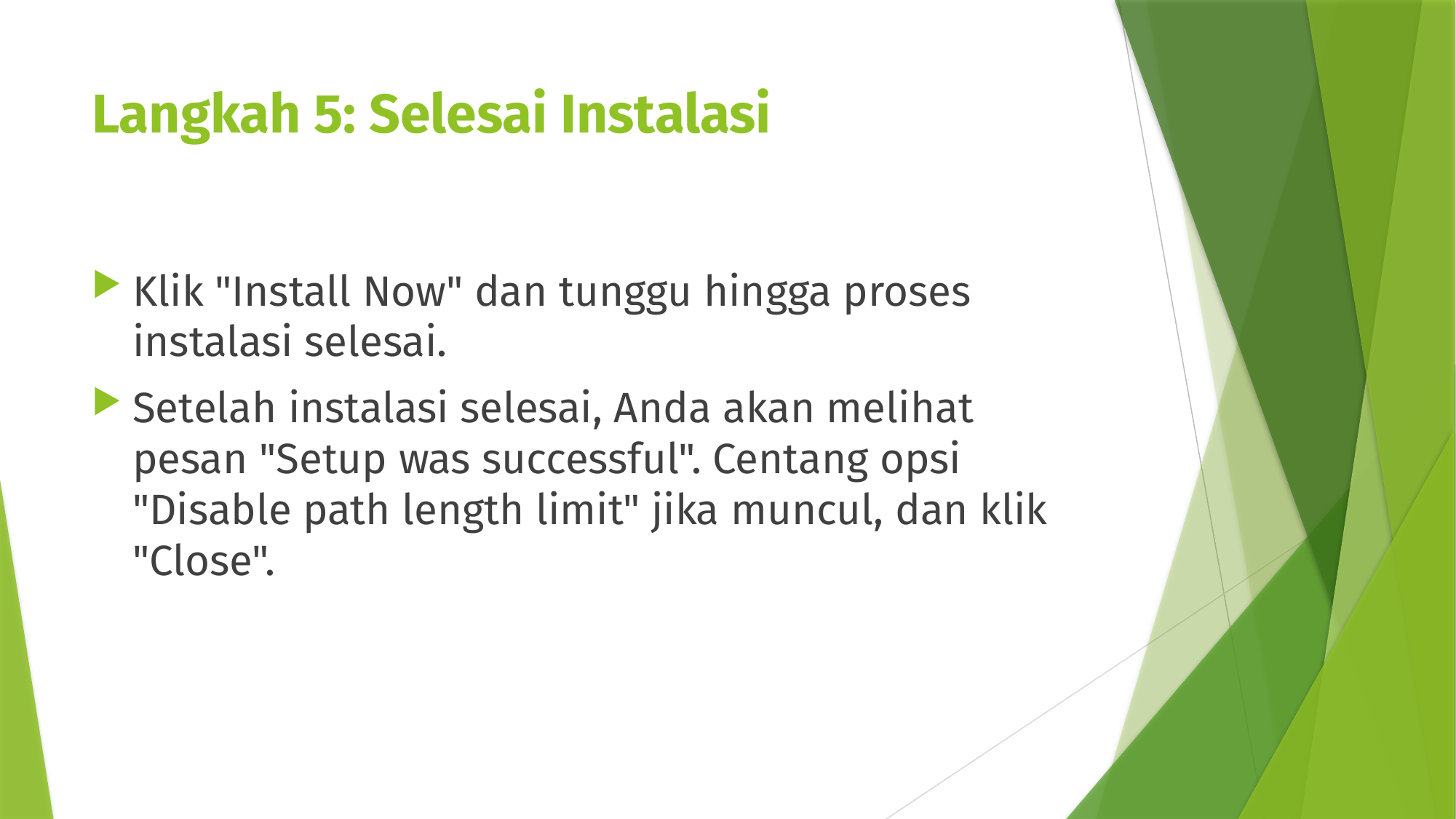

# Langkah 5: Selesai Instalasi
Klik "Install Now" dan tunggu hingga proses instalasi selesai.
Setelah instalasi selesai, Anda akan melihat pesan "Setup was successful". Centang opsi "Disable path length limit" jika muncul, dan klik "Close".